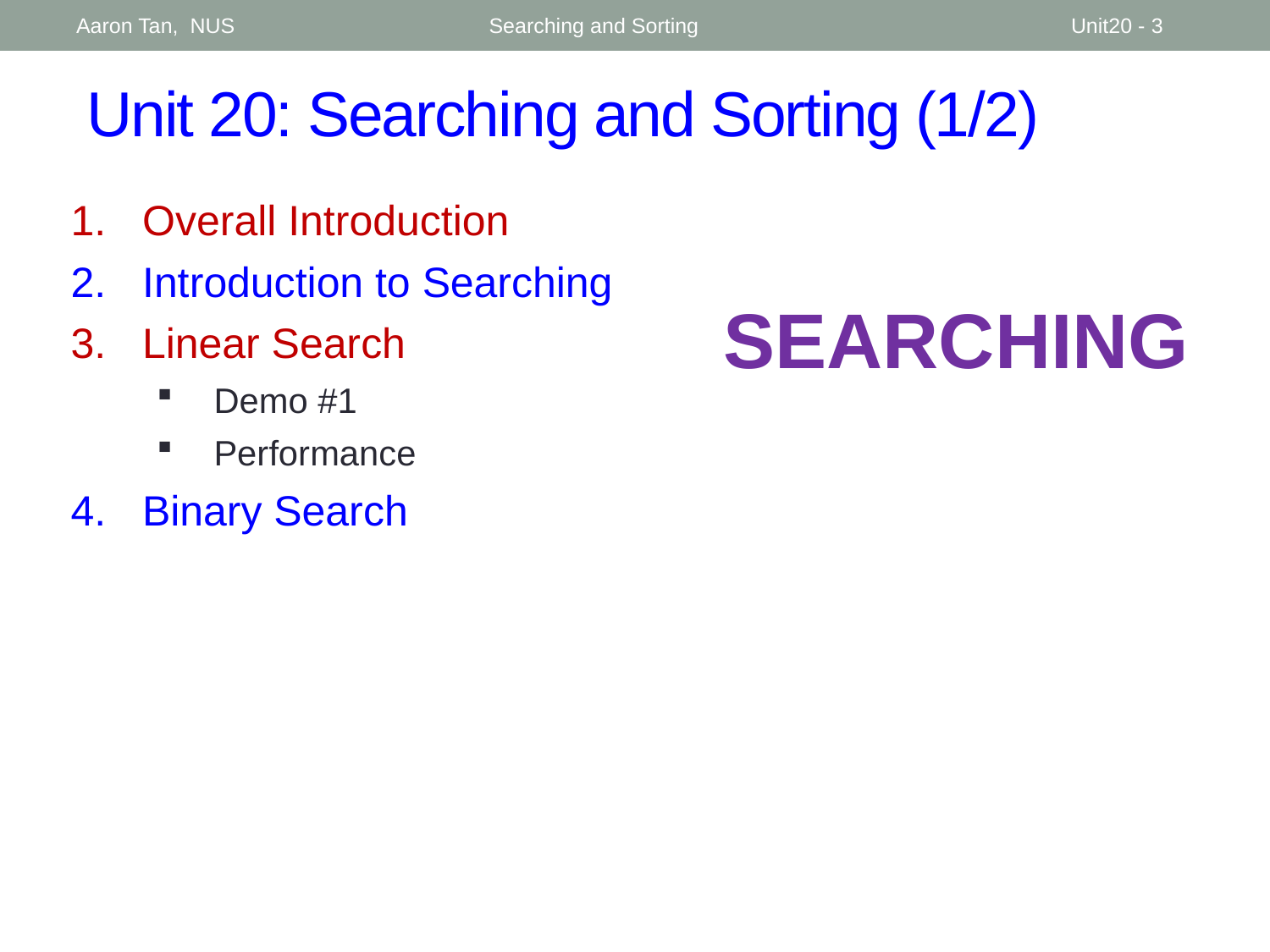

Aaron Tan,  NUS
Searching and Sorting
Unit20 - 3
# Unit 20: Searching and Sorting (1/2)
Overall Introduction
Introduction to Searching
Linear Search
Demo #1
Performance
Binary Search
Searching